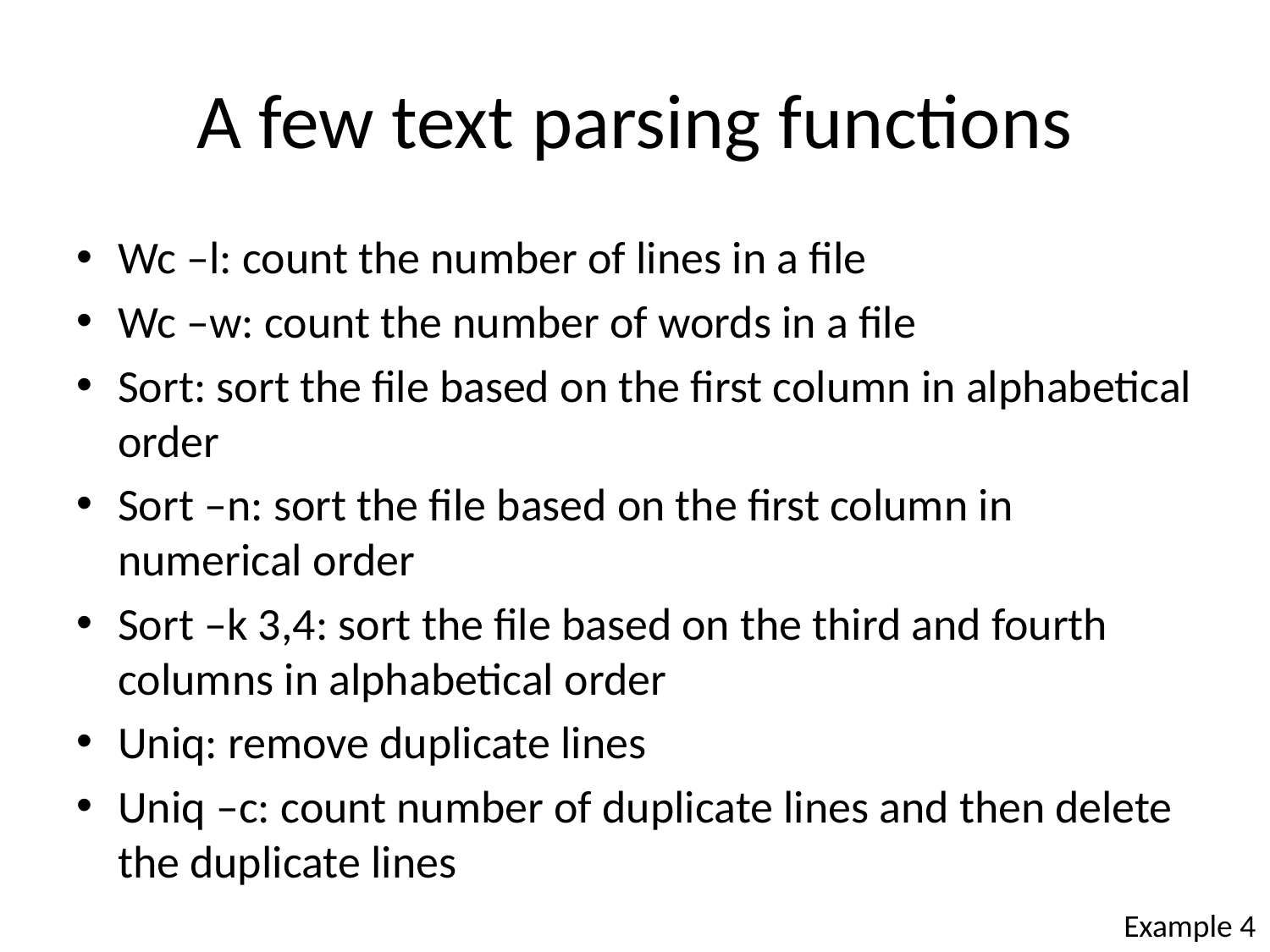

# A few text parsing functions
Wc –l: count the number of lines in a file
Wc –w: count the number of words in a file
Sort: sort the file based on the first column in alphabetical order
Sort –n: sort the file based on the first column in numerical order
Sort –k 3,4: sort the file based on the third and fourth columns in alphabetical order
Uniq: remove duplicate lines
Uniq –c: count number of duplicate lines and then delete the duplicate lines

Example 4